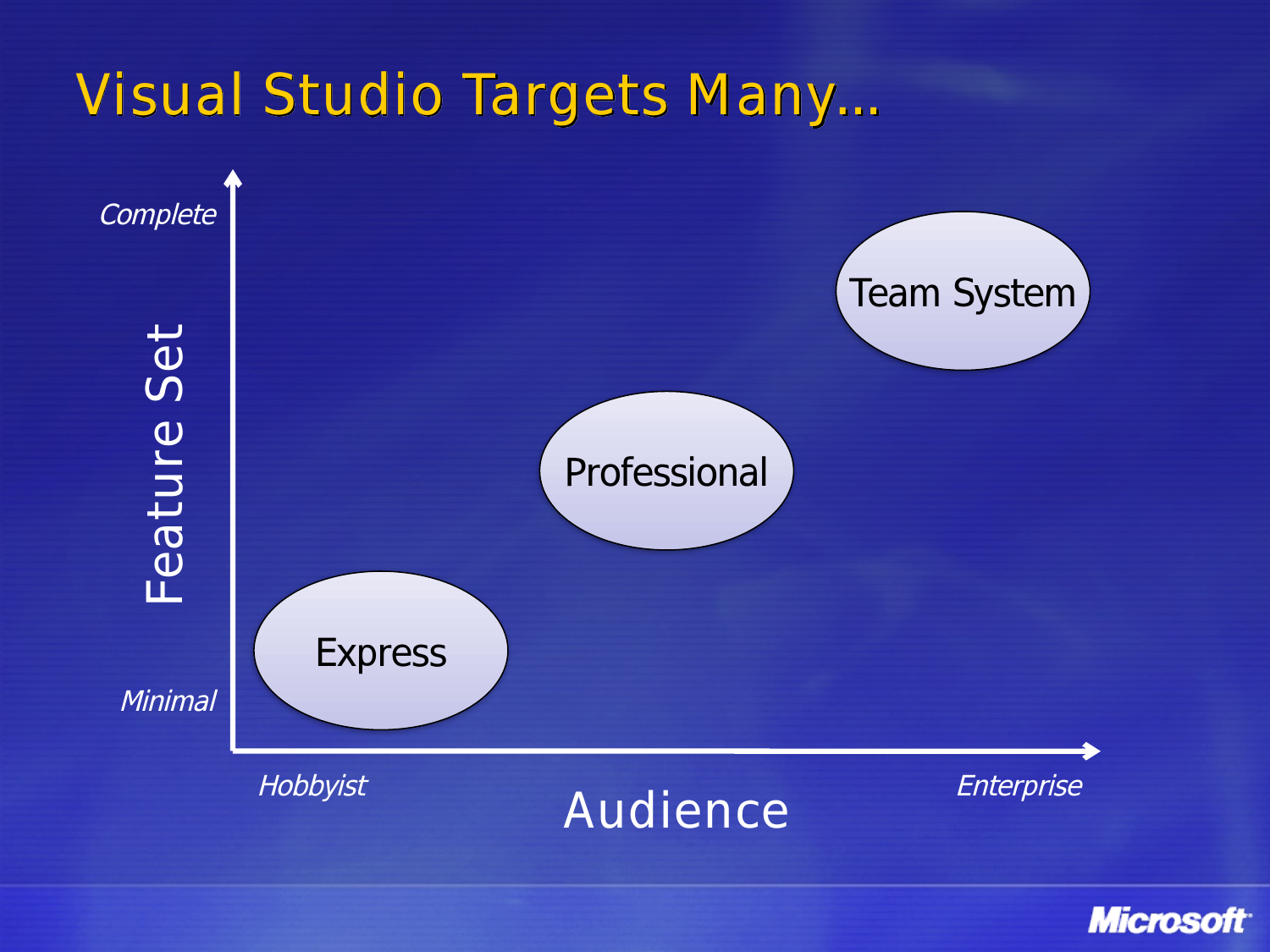

# Visual Studio Targets Many…
Complete
Team System
Professional
Feature Set
Express
Minimal
Hobbyist
Enterprise
Audience